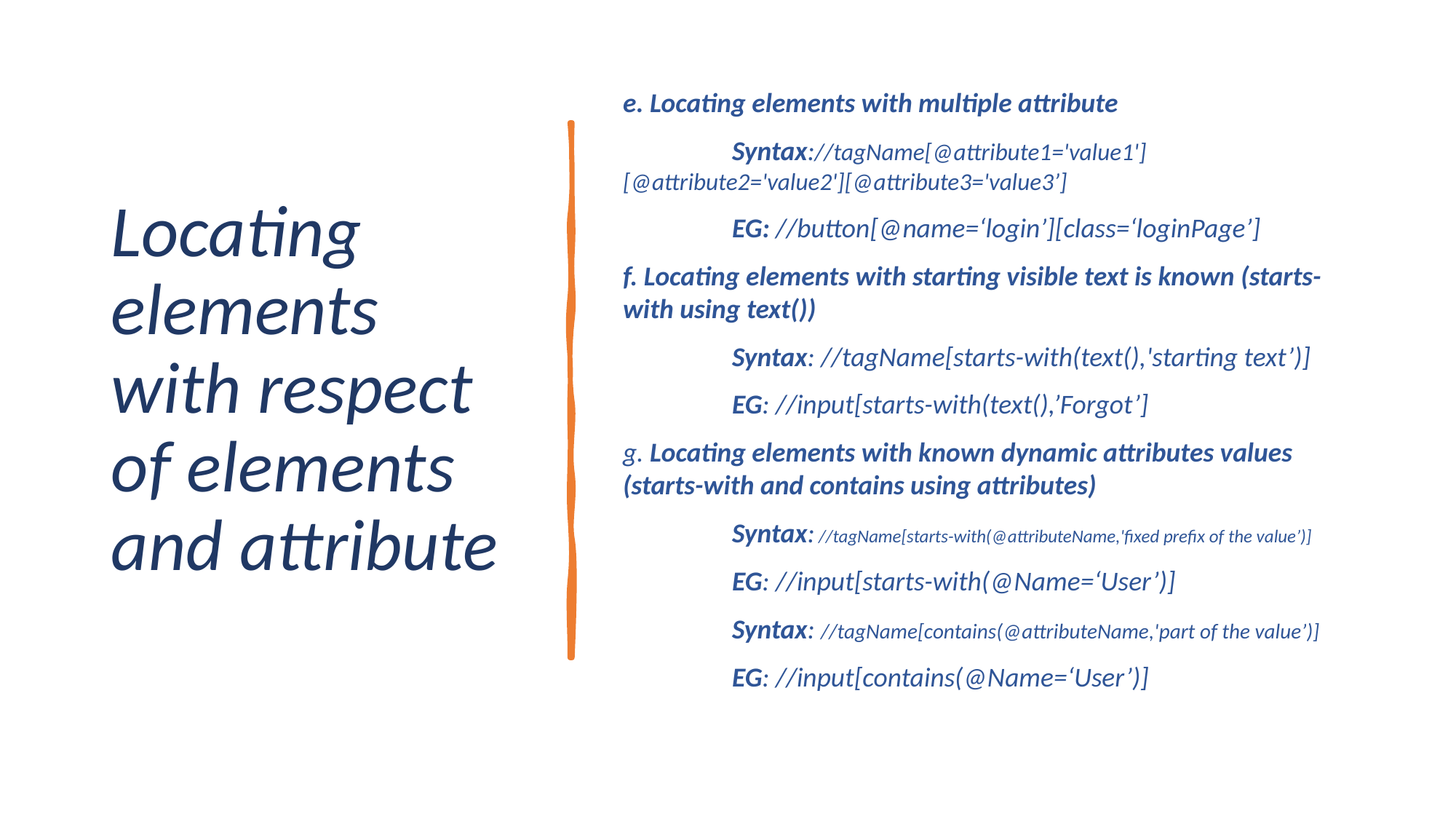

e. Locating elements with multiple attribute
	Syntax://tagName[@attribute1='value1'][@attribute2='value2'][@attribute3='value3’]
	EG: //button[@name=‘login’][class=‘loginPage’]
f. Locating elements with starting visible text is known (starts-with using text())
	Syntax: //tagName[starts-with(text(),'starting text’)]
	EG: //input[starts-with(text(),’Forgot’]
g. Locating elements with known dynamic attributes values (starts-with and contains using attributes)
	Syntax: //tagName[starts-with(@attributeName,'fixed prefix of the value’)]
	EG: //input[starts-with(@Name=‘User’)]
	Syntax: //tagName[contains(@attributeName,'part of the value’)]
	EG: //input[contains(@Name=‘User’)]
# Locating elements with respect of elements and attribute